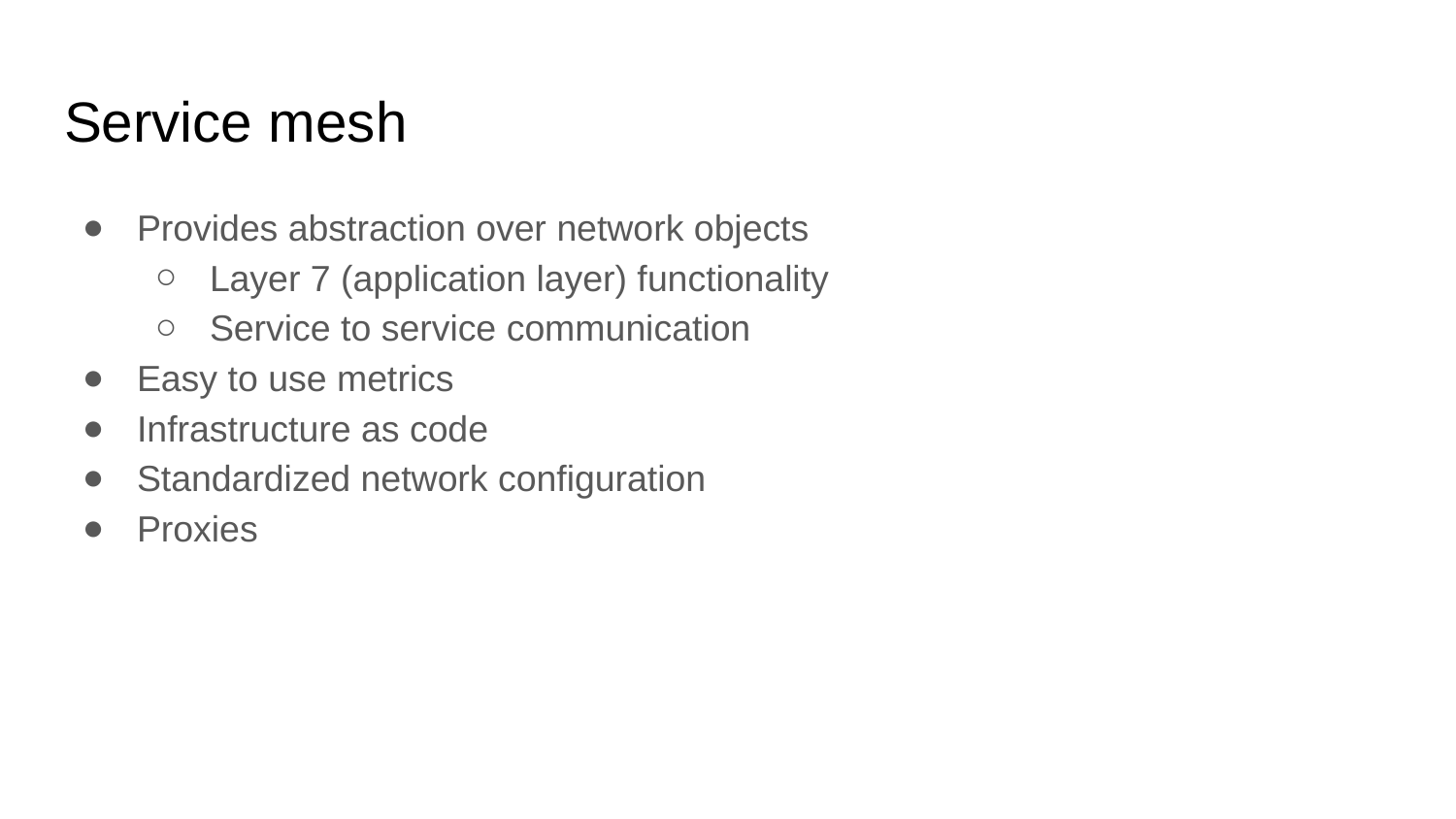

# Service mesh
Provides abstraction over network objects
Layer 7 (application layer) functionality
Service to service communication
Easy to use metrics
Infrastructure as code
Standardized network configuration
Proxies